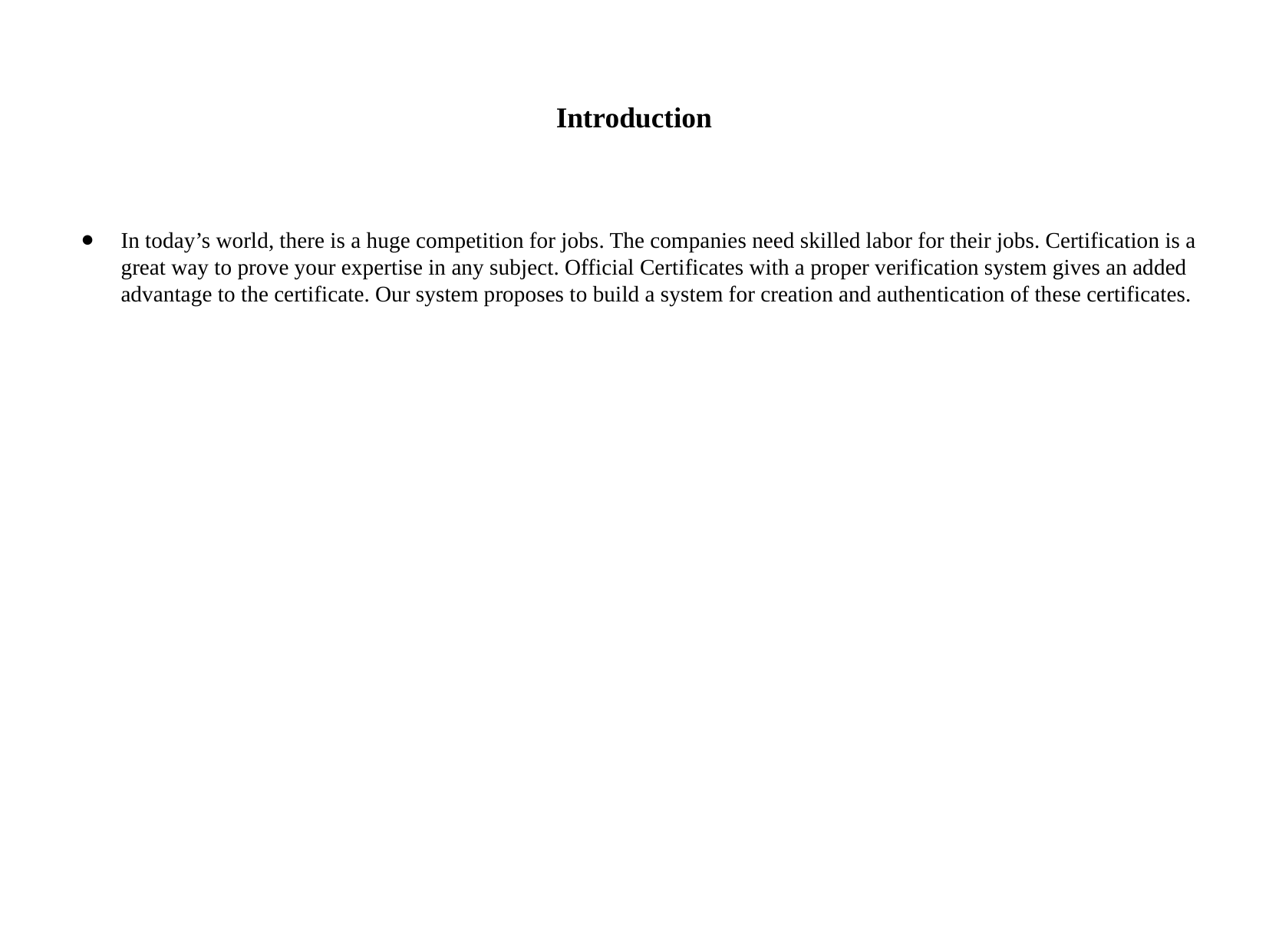

# Introduction
In today’s world, there is a huge competition for jobs. The companies need skilled labor for their jobs. Certification is a great way to prove your expertise in any subject. Official Certificates with a proper verification system gives an added advantage to the certificate. Our system proposes to build a system for creation and authentication of these certificates.